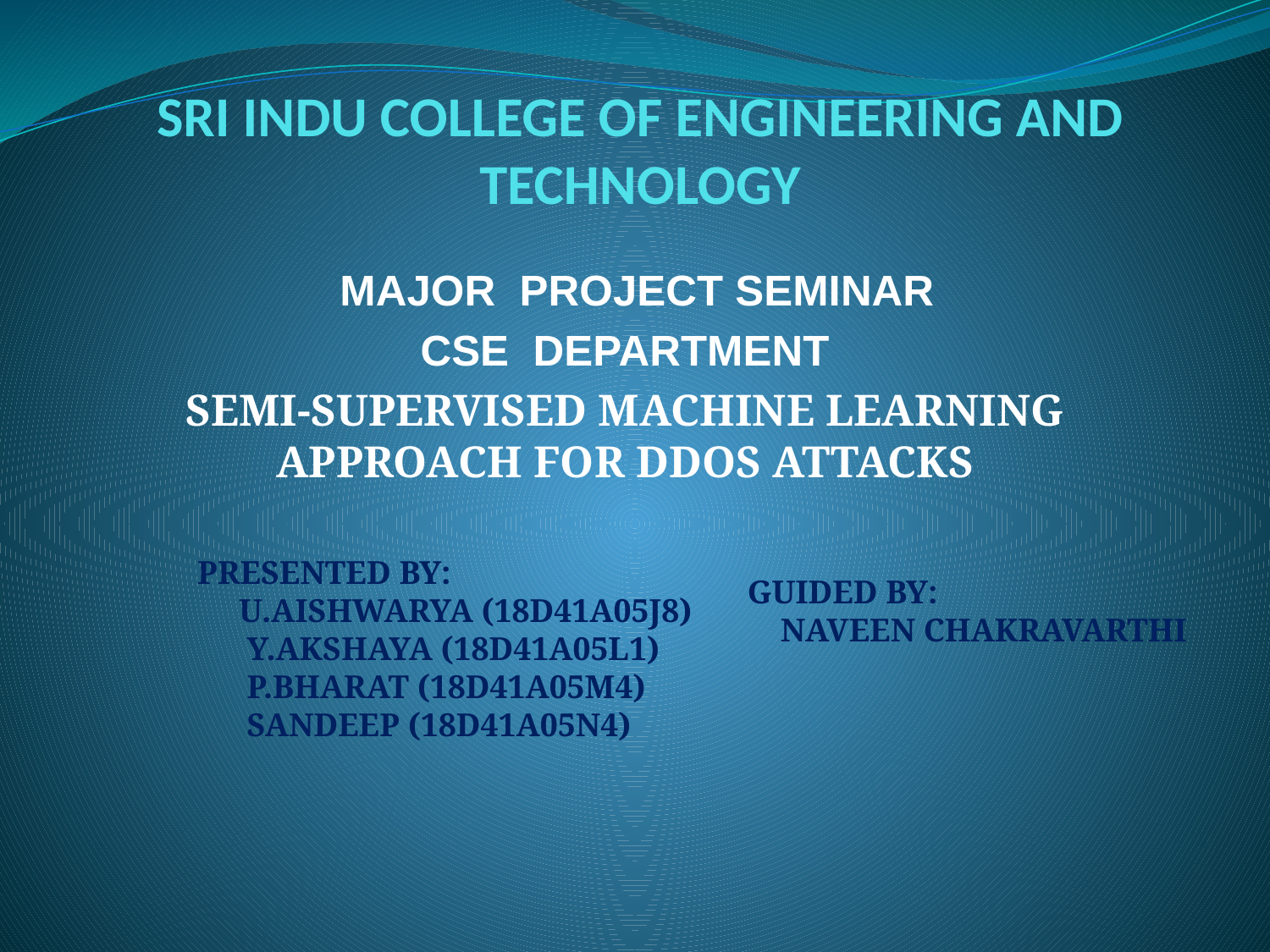

# SRI INDU COLLEGE OF ENGINEERING AND TECHNOLOGY
  MAJOR  PROJECT SEMINAR
CSE  DEPARTMENT
SEMI-SUPERVISED MACHINE LEARNING APPROACH FOR DDOS ATTACKS
PRESENTED BY:
     U.AISHWARYA (18D41A05J8)
      Y.AKSHAYA (18D41A05L1)
      P.BHARAT (18D41A05M4)
      SANDEEP (18D41A05N4)

GUIDED BY:
    NAVEEN CHAKRAVARTHI